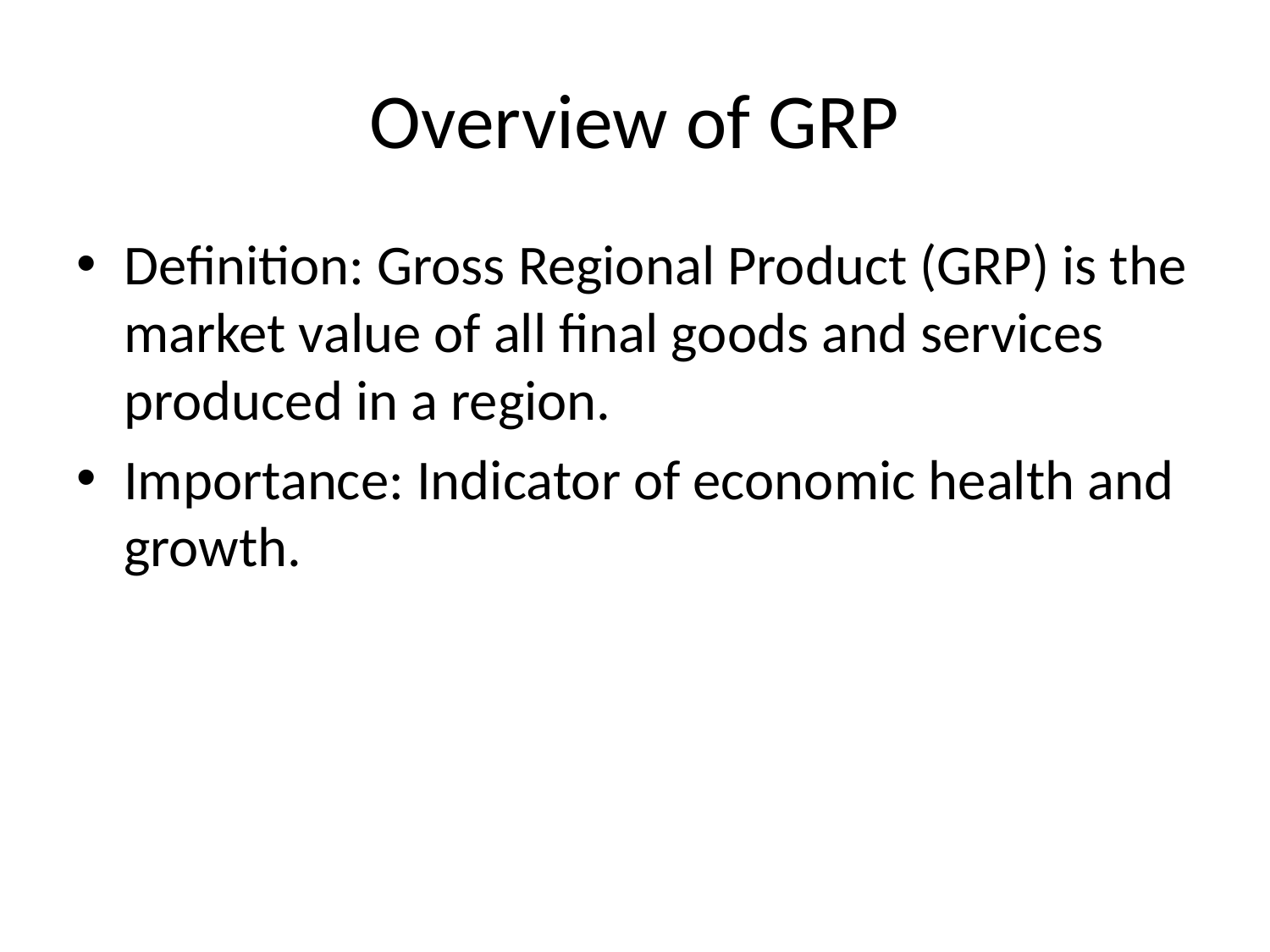

# Overview of GRP
Definition: Gross Regional Product (GRP) is the market value of all final goods and services produced in a region.
Importance: Indicator of economic health and growth.